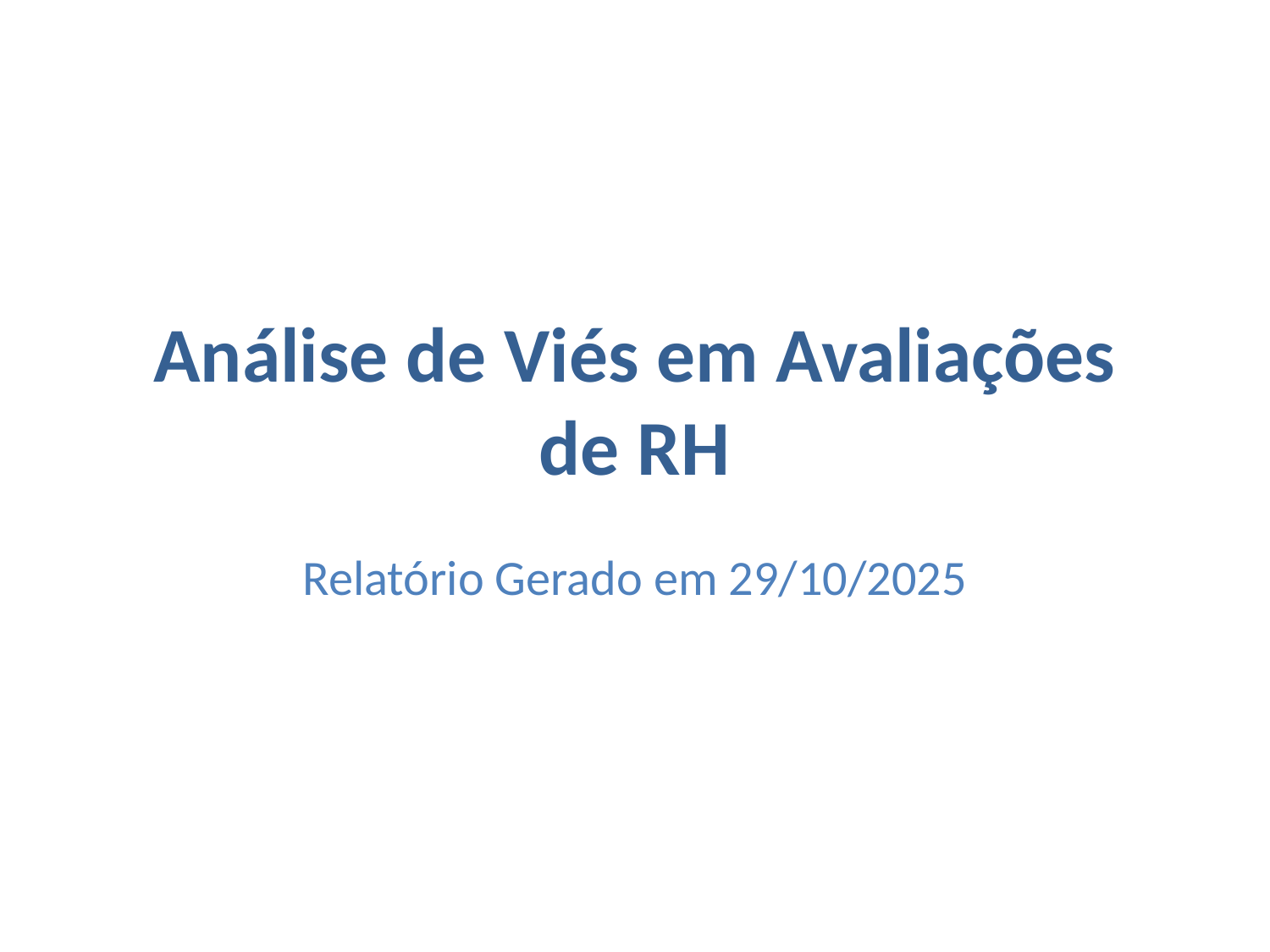

# Análise de Viés em Avaliações de RH
Relatório Gerado em 29/10/2025